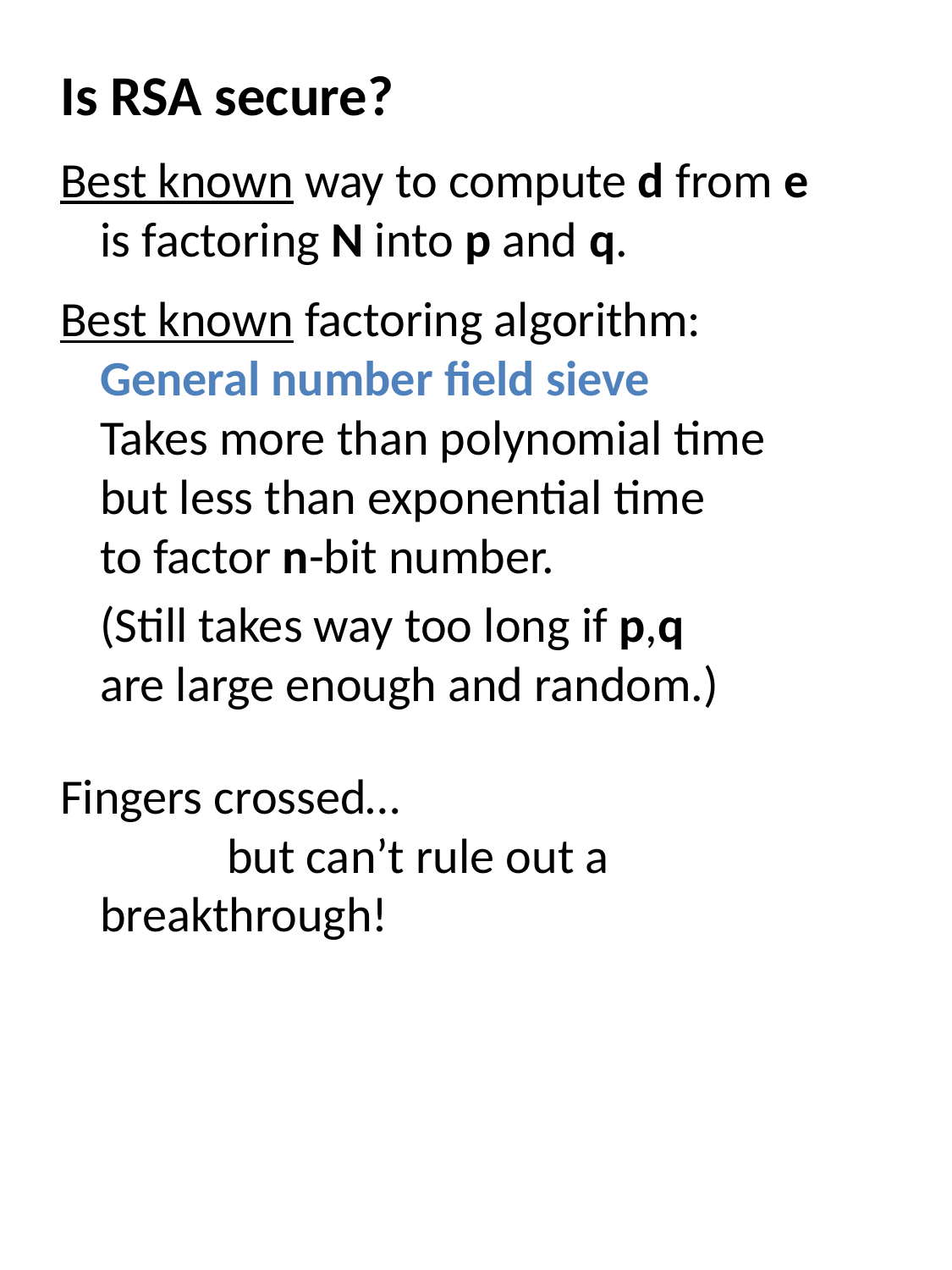

Is RSA secure?
Best known way to compute d from e
is factoring N into p and q.
Best known factoring algorithm:
General number field sieve
Takes more than polynomial time
but less than exponential time
to factor n-bit number.
	(Still takes way too long if p,q
are large enough and random.)
Fingers crossed…
	but can’t rule out a breakthrough!